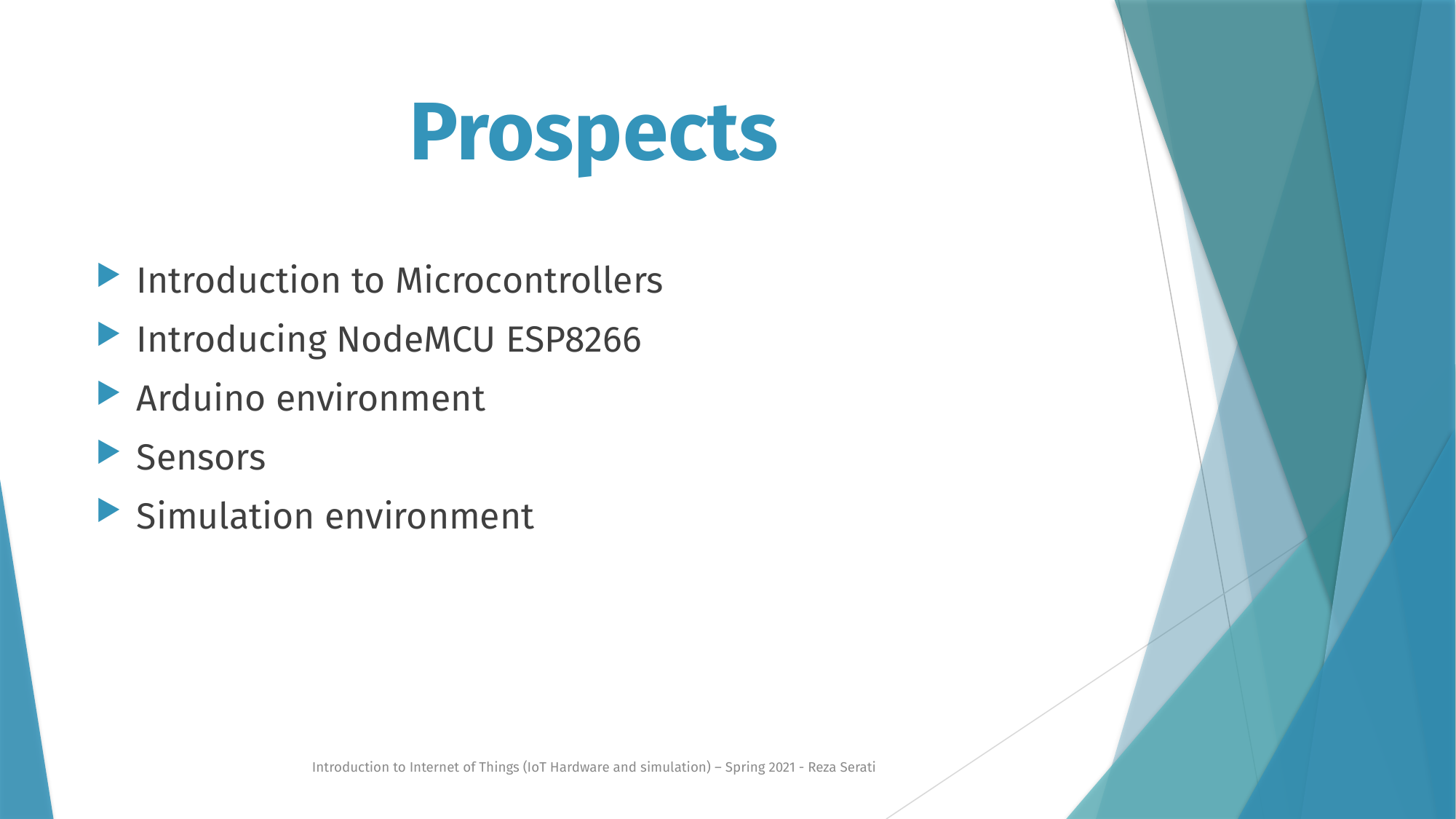

# Prospects
Introduction to Microcontrollers
Introducing NodeMCU ESP8266
Arduino environment
Sensors
Simulation environment

Introduction to Internet of Things (IoT Hardware and simulation) – Spring 2021 - Reza Serati